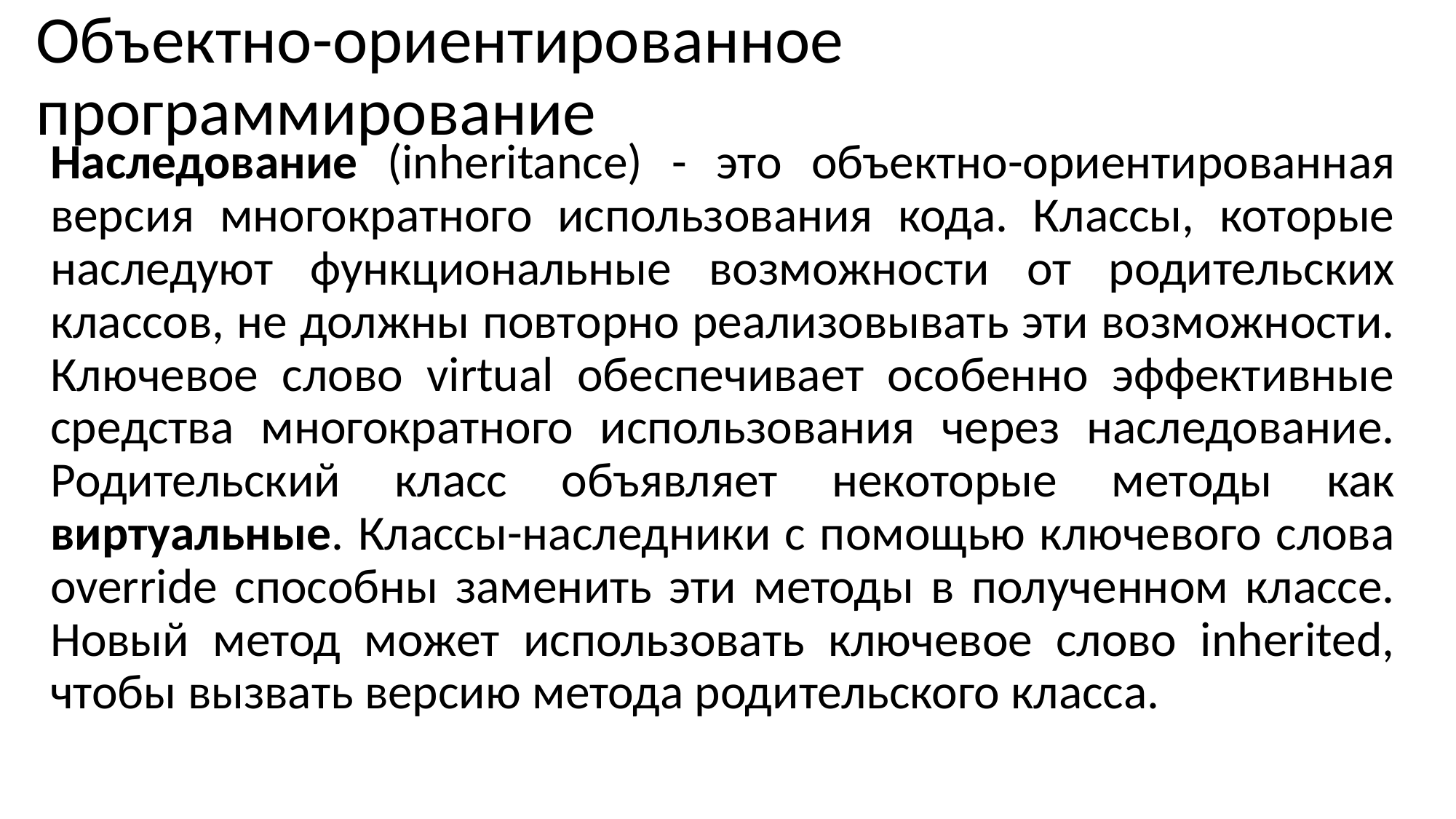

# Объектно-ориентированное программирование
Наследование (inheritance) - это объектно-ориентированная версия многократного использования кода. Классы, которые наследуют функциональные возможности от родительских классов, не должны повторно реализовывать эти возможности. Ключевое слово virtual обеспечивает особенно эффективные средства многократного использования через наследование. Родительский класс объявляет некоторые методы как виртуальные. Классы-наследники с помощью ключевого слова override способны заменить эти методы в полученном классе. Новый метод может использовать ключевое слово inherited, чтобы вызвать версию метода родительского класса.